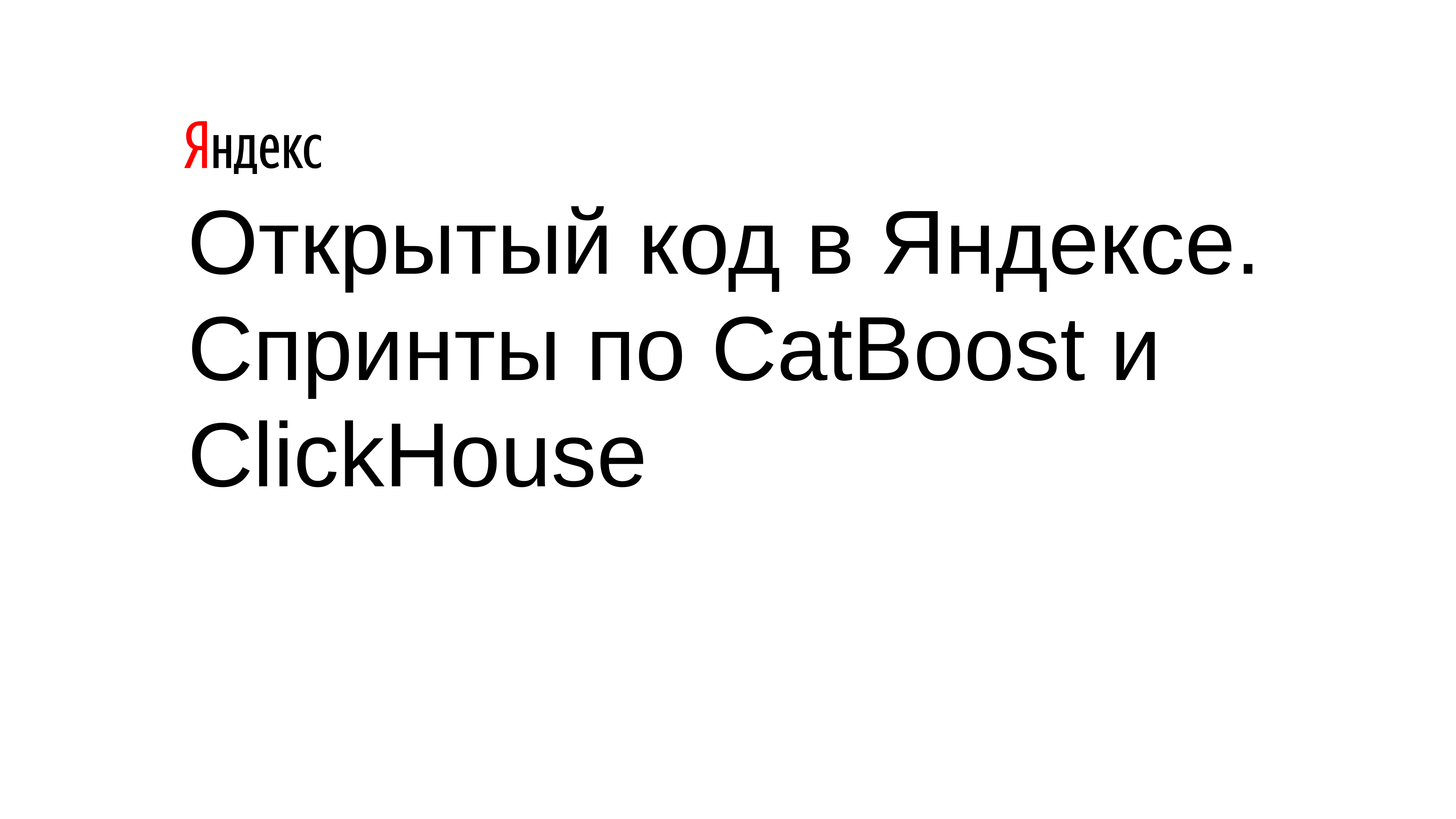

# Открытый код в Яндексе. Спринты по CatBoost и ClickHouse